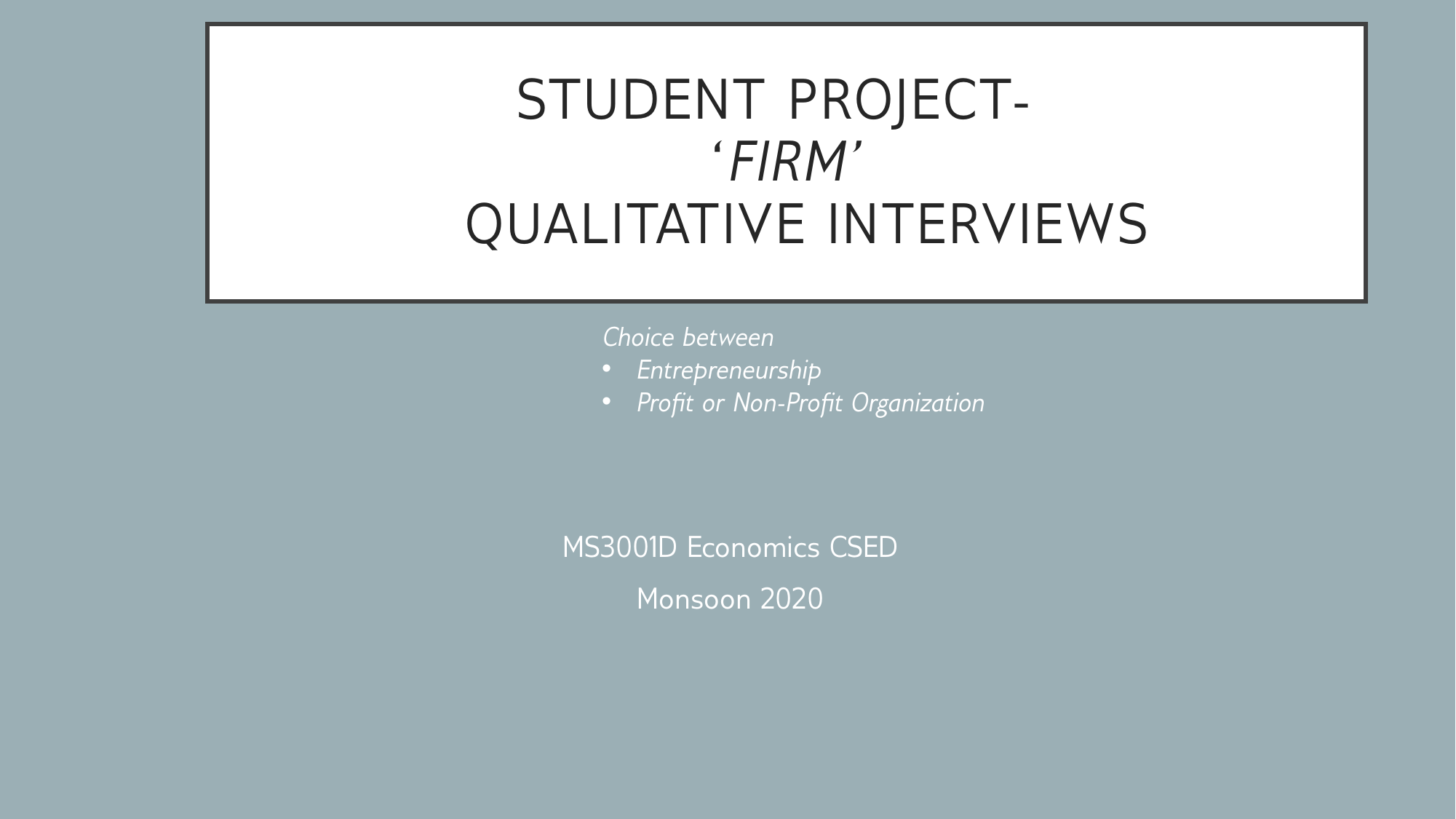

# STUDENT Project- ‘firm’ Qualitative interviews
Choice between
Entrepreneurship
Profit or Non-Profit Organization
MS3001D Economics CSED
Monsoon 2020